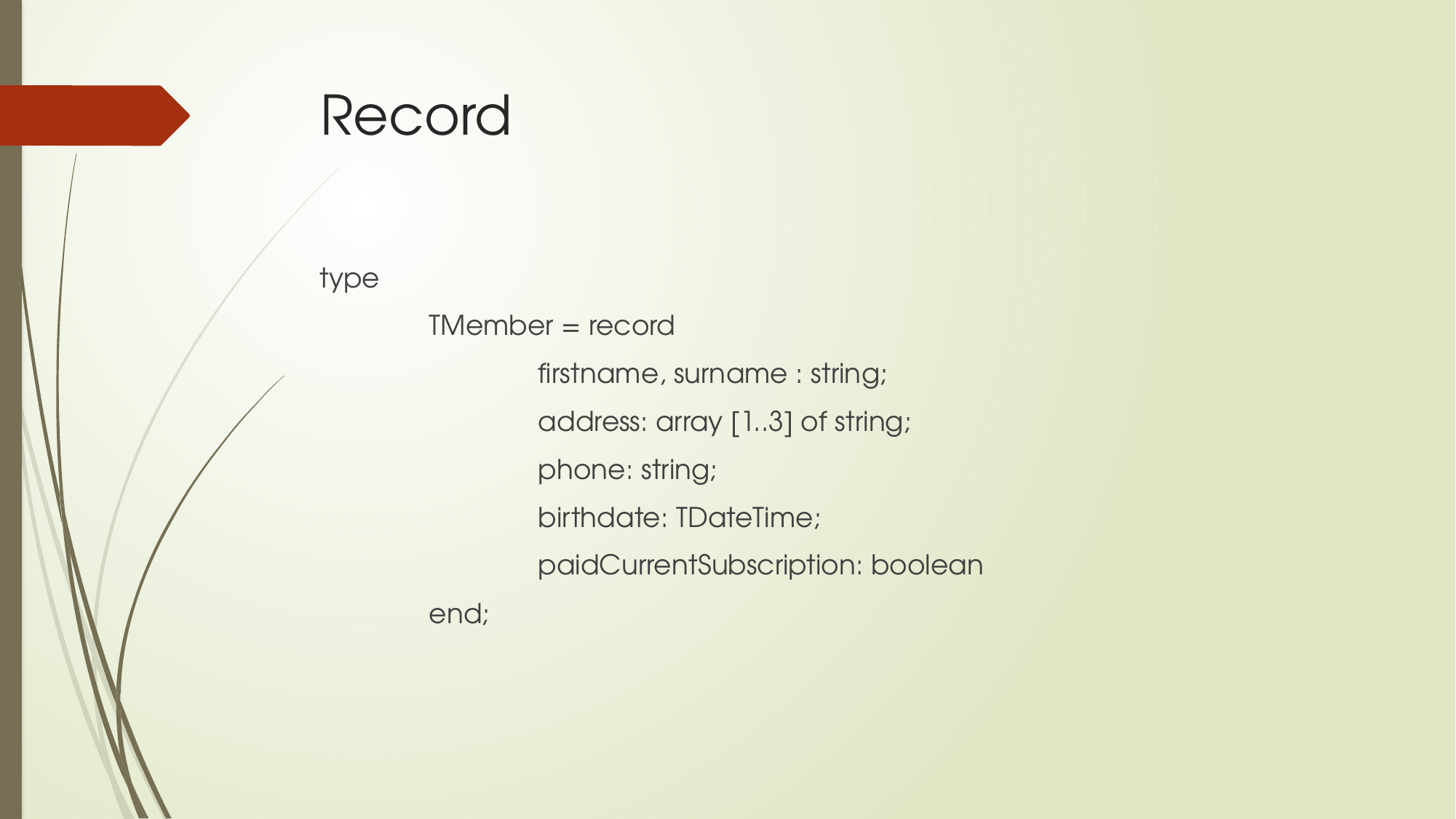

# Record
type
	TMember = record
		firstname, surname : string;
		address: array [1..3] of string;
		phone: string;
		birthdate: TDateTime;
		paidCurrentSubscription: boolean
	end;